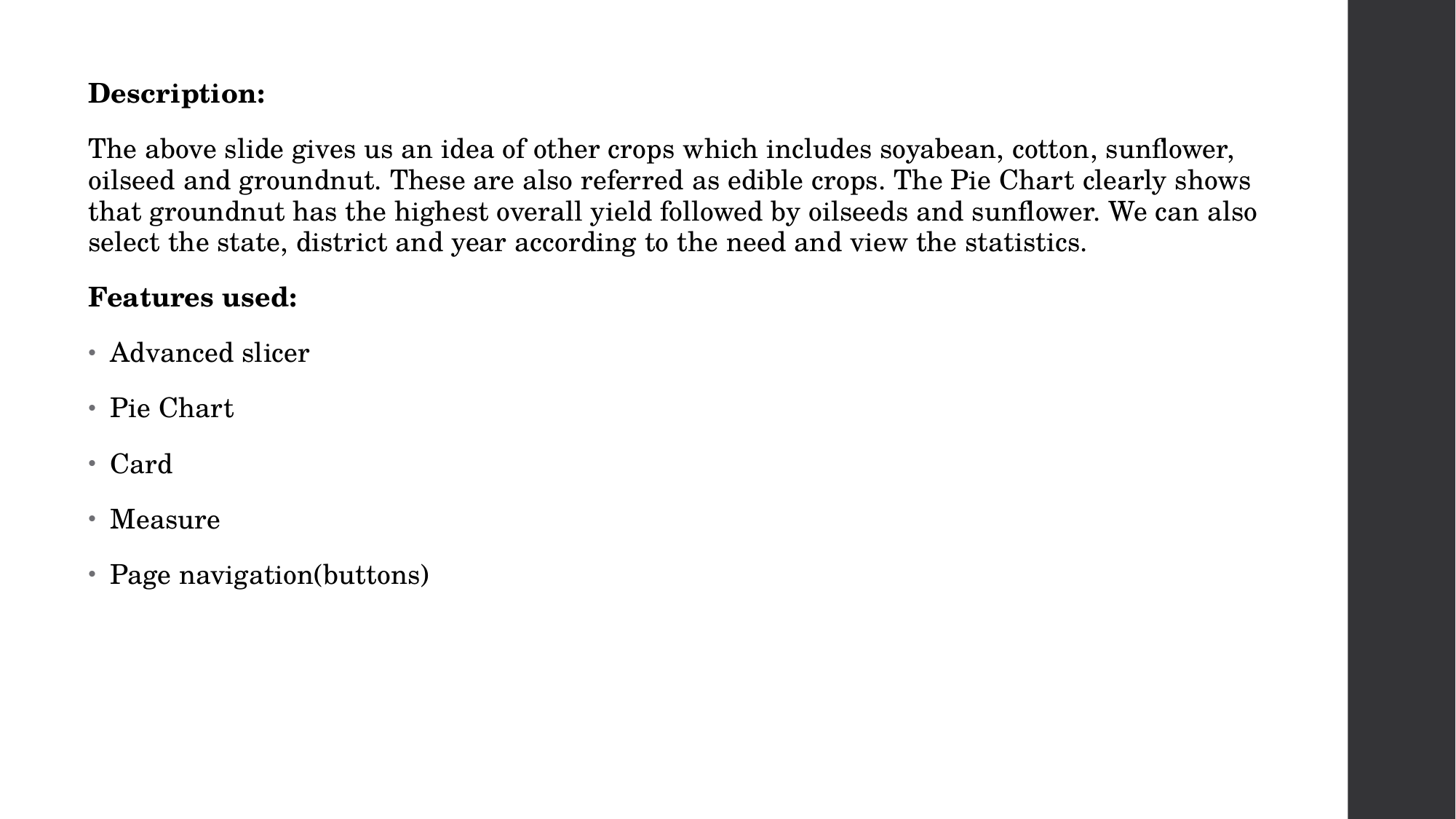

Description:
The above slide gives us an idea of other crops which includes soyabean, cotton, sunflower, oilseed and groundnut. These are also referred as edible crops. The Pie Chart clearly shows that groundnut has the highest overall yield followed by oilseeds and sunflower. We can also select the state, district and year according to the need and view the statistics.
Features used:
Advanced slicer
Pie Chart
Card
Measure
Page navigation(buttons)